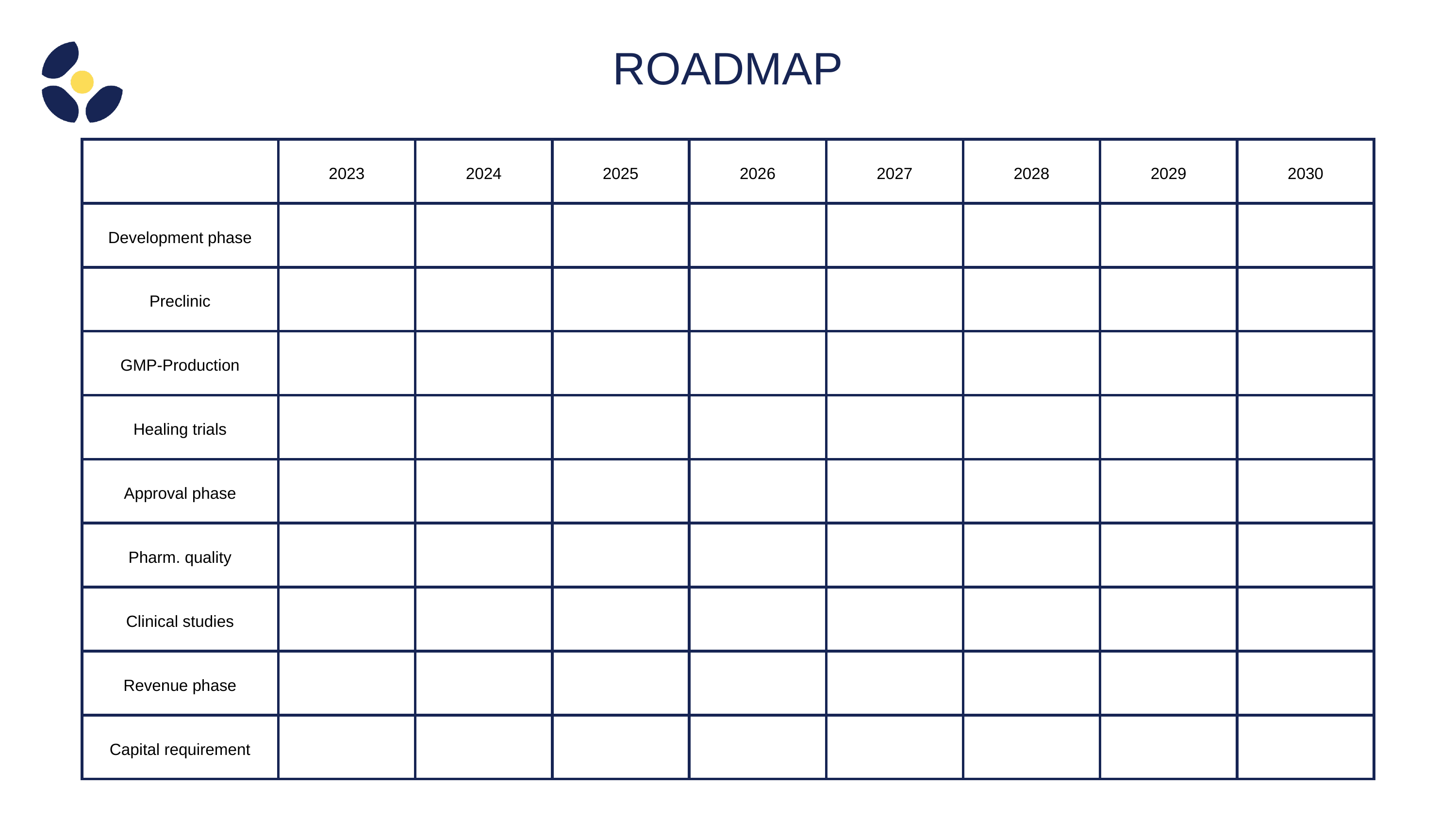

ROADMAP
|  | 2023 | 2024 | 2025 | 2026 | 2027 | 2028 | 2029 | 2030 |
| --- | --- | --- | --- | --- | --- | --- | --- | --- |
| Development phase |  |  |  |  |  |  |  |  |
| Preclinic |  |  |  |  |  |  |  |  |
| GMP-Production |  |  |  |  |  |  |  |  |
| Healing trials |  |  |  |  |  |  |  |  |
| Approval phase |  |  |  |  |  |  |  |  |
| Pharm. quality |  |  |  |  |  |  |  |  |
| Clinical studies |  |  |  |  |  |  |  |  |
| Revenue phase |  |  |  |  |  |  |  |  |
| Capital requirement |  |  |  |  |  |  |  |  |